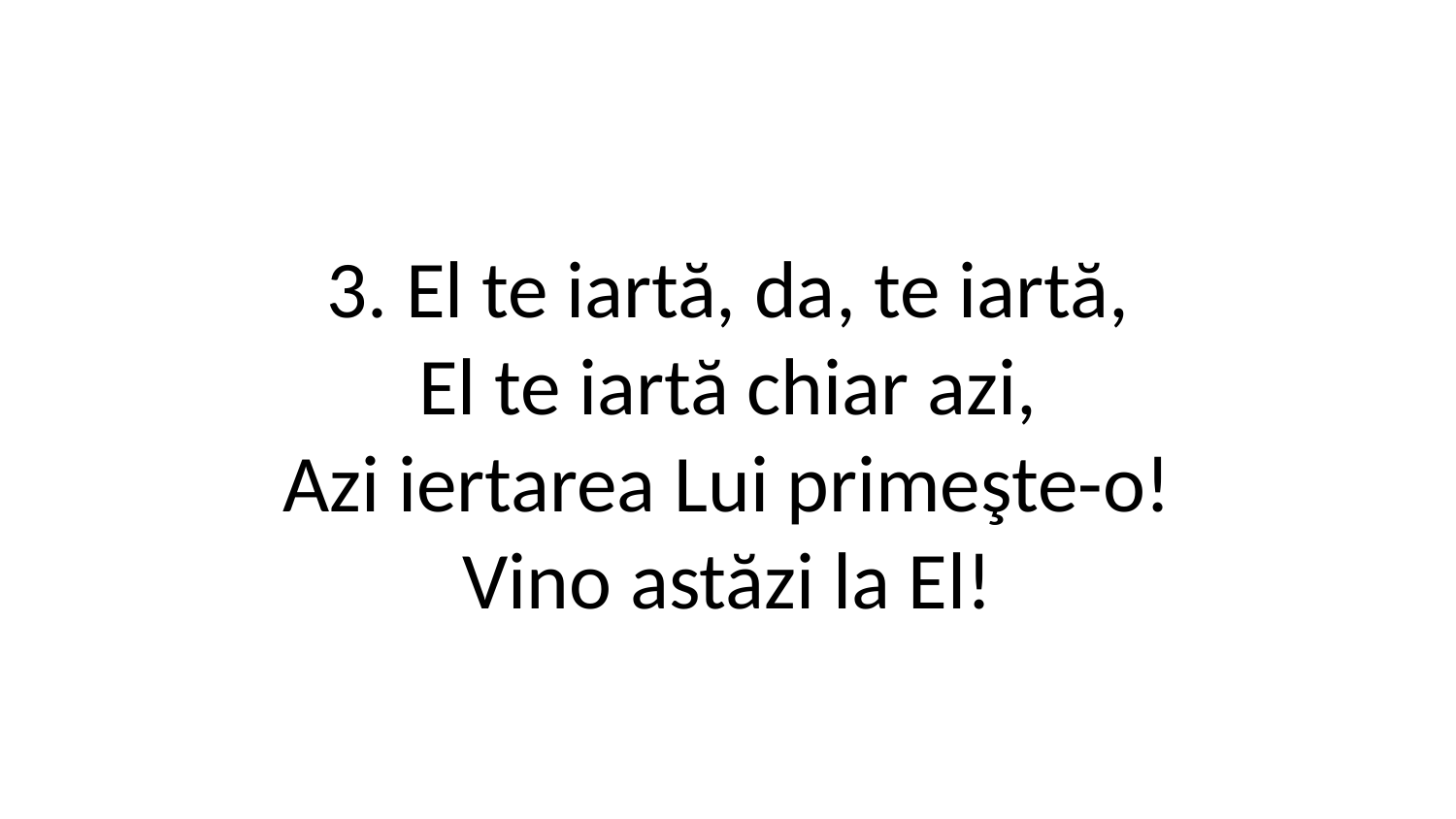

3. El te iartă, da, te iartă,
El te iartă chiar azi,
Azi iertarea Lui primeşte-o!
Vino astăzi la El!